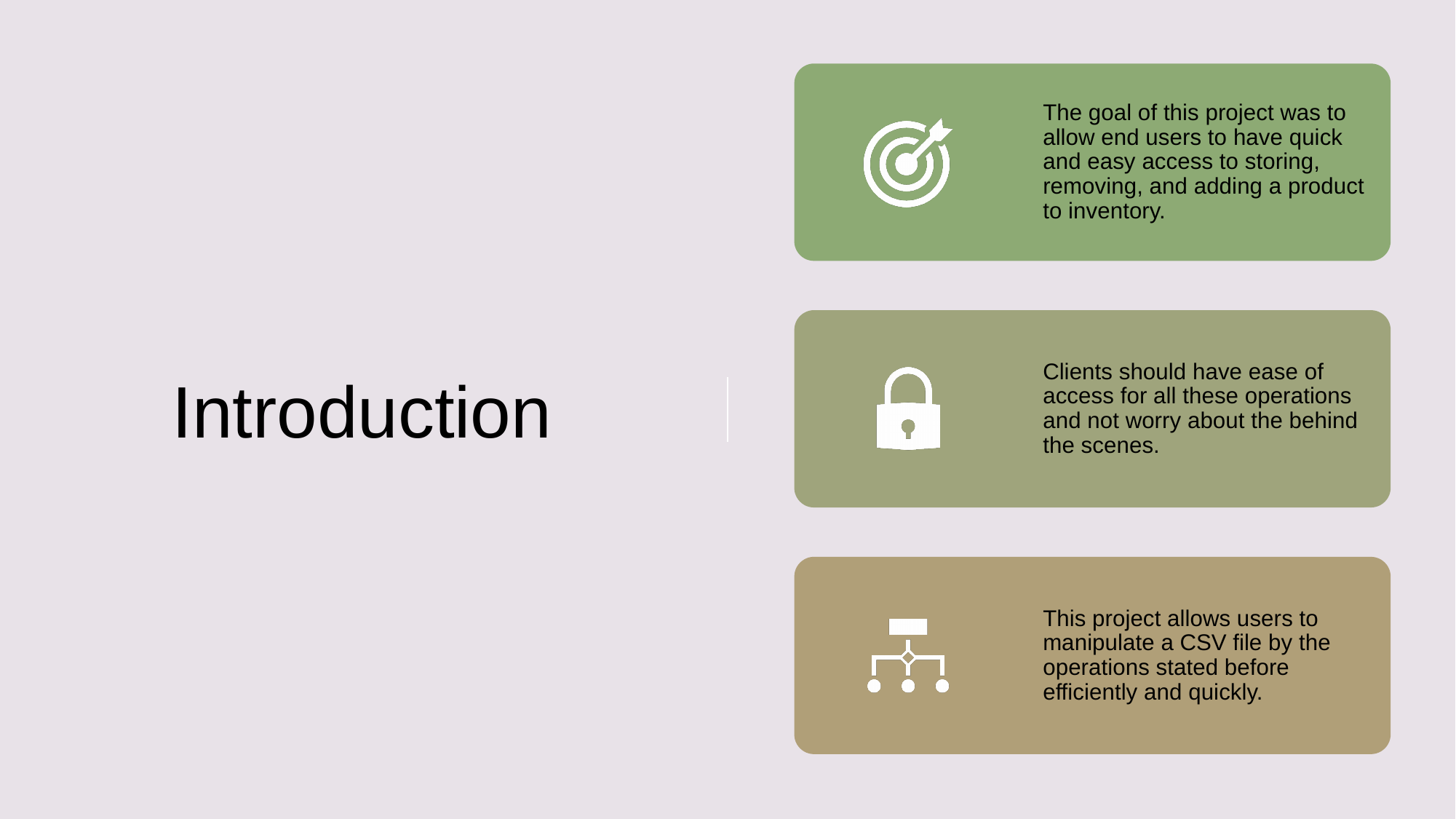

The goal of this project was to allow end users to have quick and easy access to storing, removing, and adding a product to inventory.
Clients should have ease of access for all these operations and not worry about the behind the scenes.
This project allows users to manipulate a CSV file by the operations stated before efficiently and quickly.
# Introduction